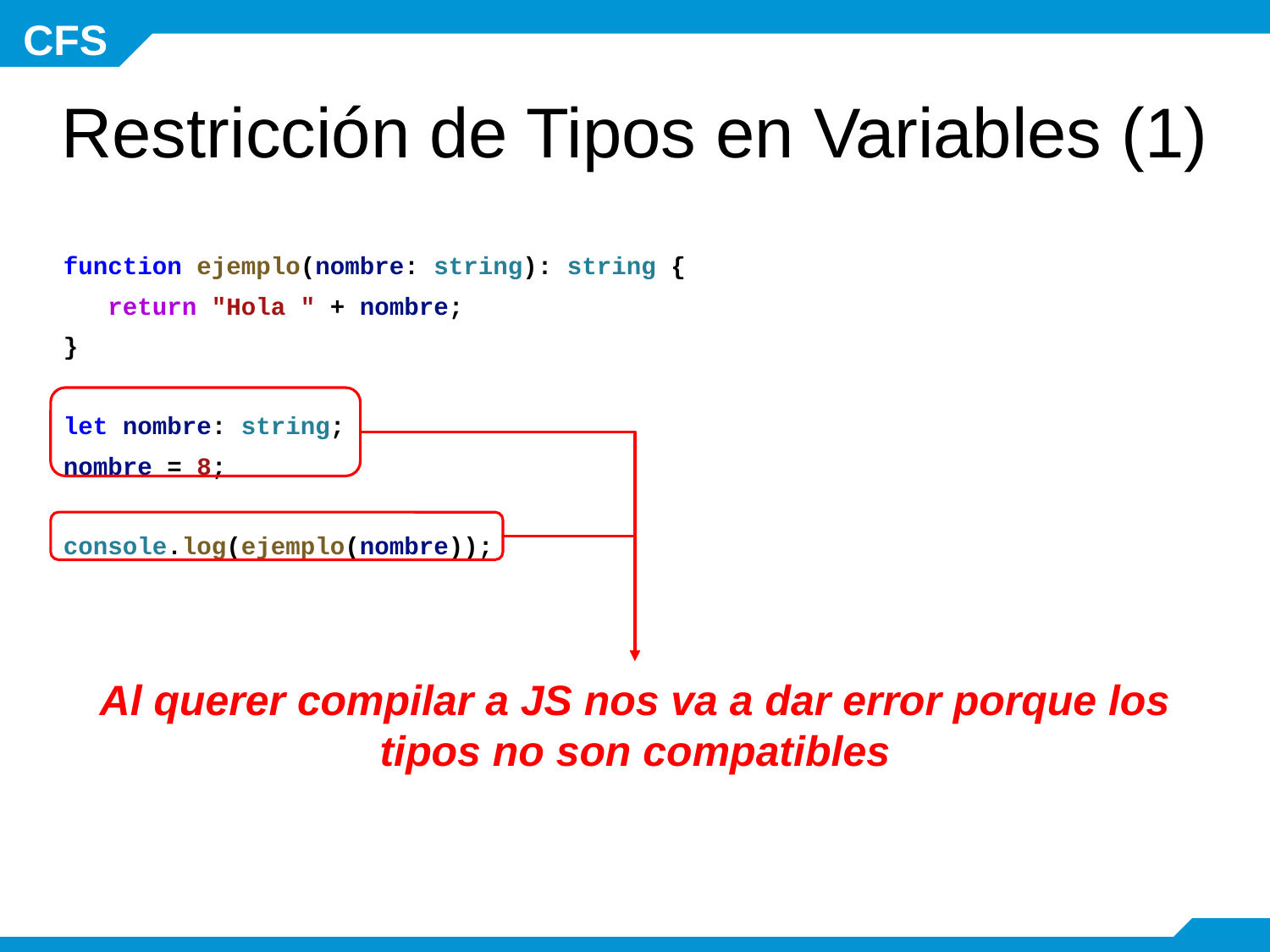

# Restricción de Tipos en Variables (1)
function ejemplo(nombre: string): string {
   return "Hola " + nombre;
}

let nombre: string;
nombre = 8;

console.log(ejemplo(nombre));

Al querer compilar a JS nos va a dar error porque los tipos no son compatibles